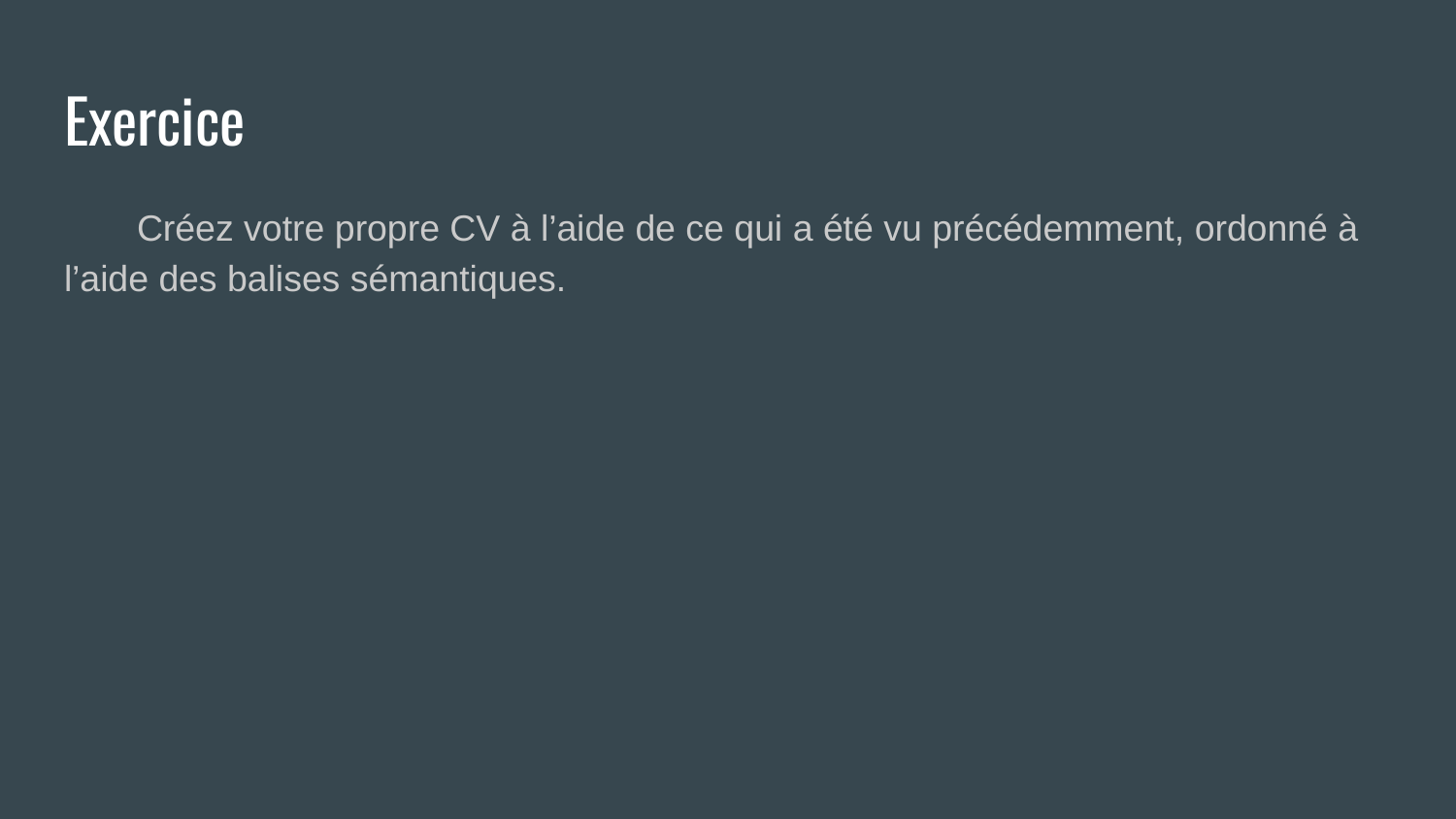

# Exercice
Créez votre propre CV à l’aide de ce qui a été vu précédemment, ordonné à l’aide des balises sémantiques.